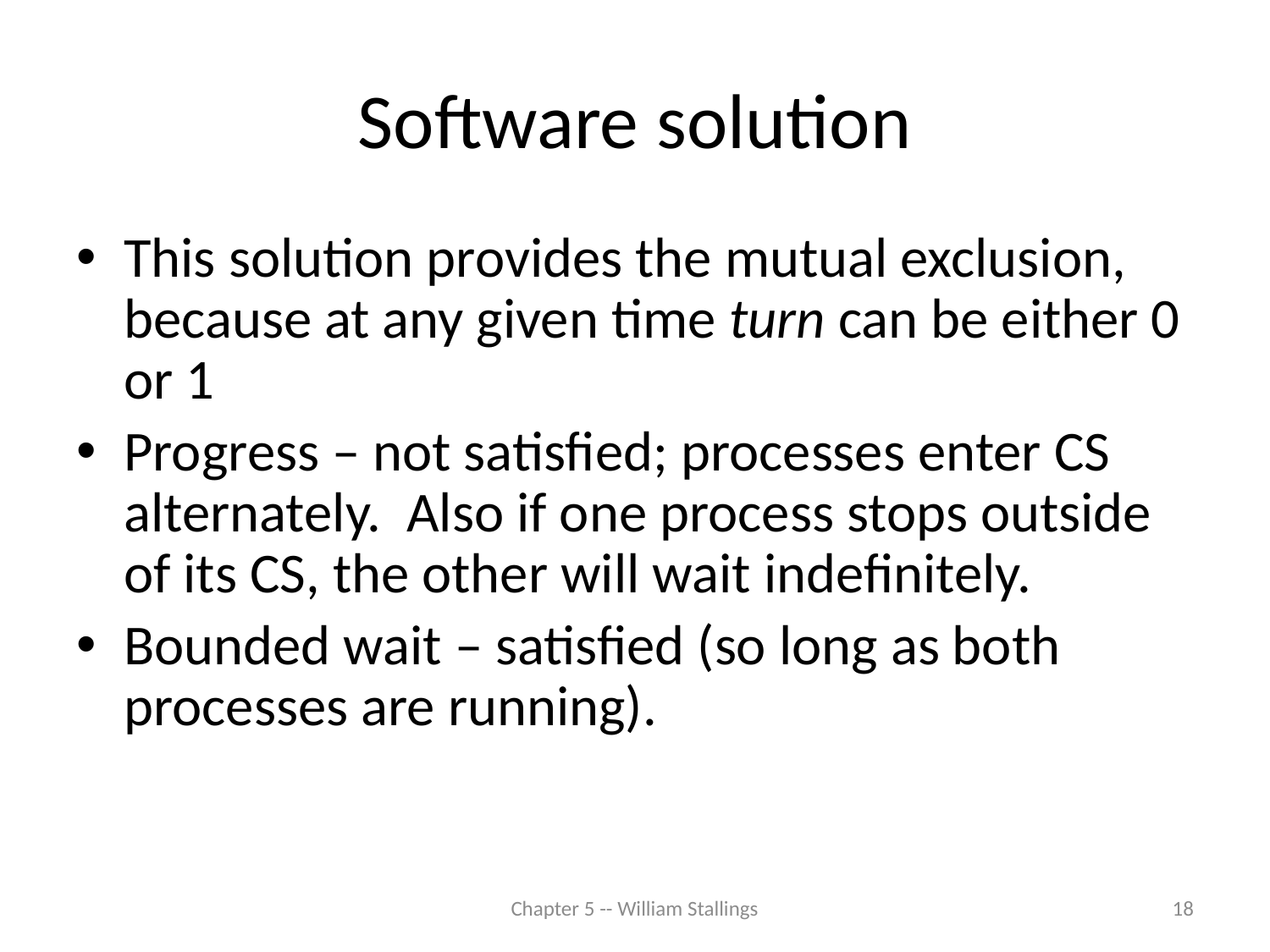

# Software solution
This solution provides the mutual exclusion, because at any given time turn can be either 0 or 1
Progress – not satisfied; processes enter CS alternately.  Also if one process stops outside of its CS, the other will wait indefinitely.
Bounded wait – satisfied (so long as both processes are running).
Chapter 5 -- William Stallings
18